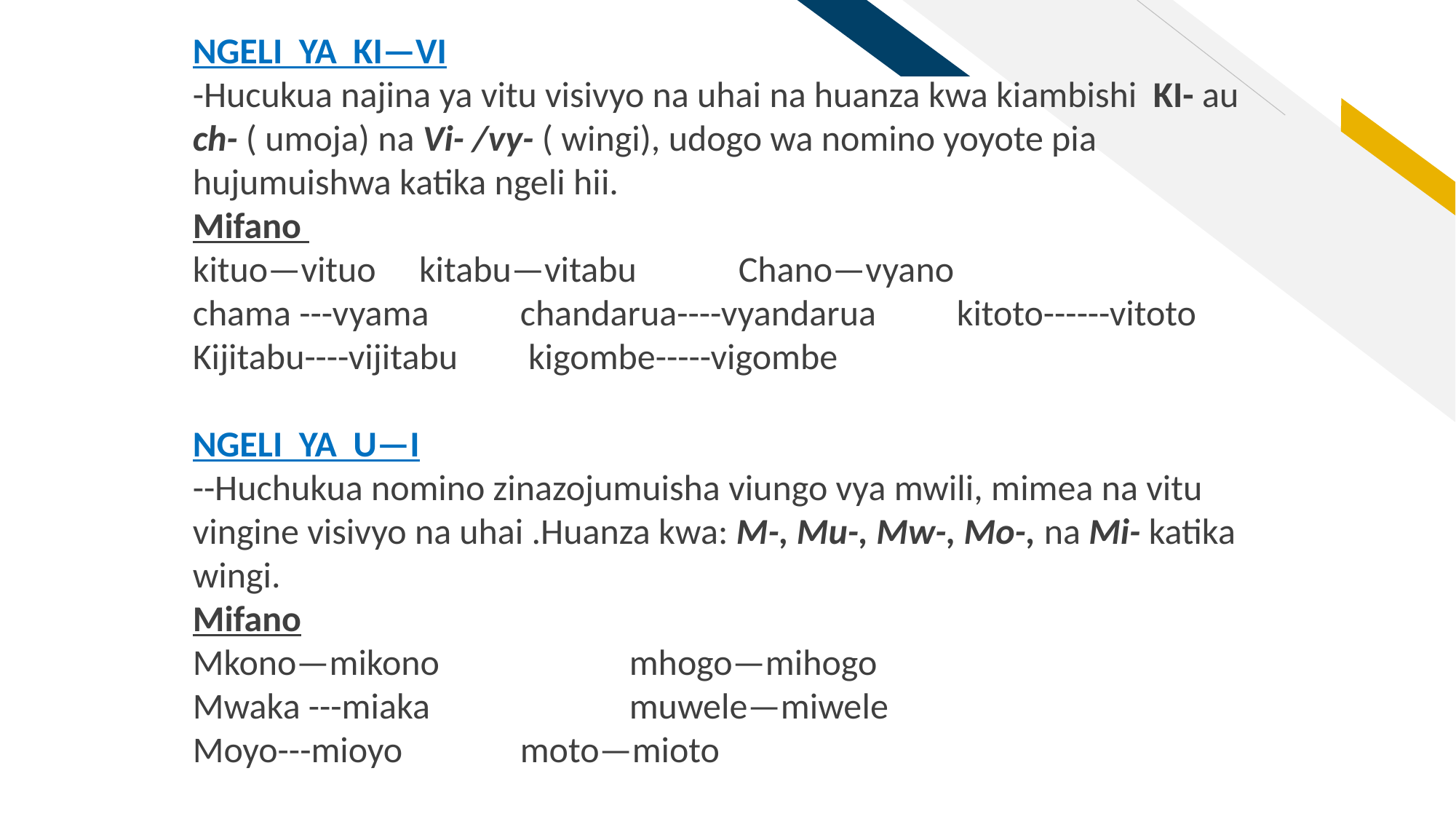

NGELI  YA  KI—VI
-Hucukua najina ya vitu visivyo na uhai na huanza kwa kiambishi  KI- au ch- ( umoja) na Vi- /vy- ( wingi), udogo wa nomino yoyote pia hujumuishwa katika ngeli hii.
Mifano
kituo—vituo  	 kitabu—vitabu  	Chano—vyano
chama ---vyama    	chandarua----vyandarua  	kitoto------vitoto
Kijitabu----vijitabu	 kigombe-----vigombe

NGELI  YA  U—I
--Huchukua nomino zinazojumuisha viungo vya mwili, mimea na vitu vingine visivyo na uhai .Huanza kwa: M-, Mu-, Mw-, Mo-, na Mi- katika wingi.
Mifano
Mkono—mikono    		mhogo—mihogo
Mwaka ---miaka     		muwele—miwele
Moyo---mioyo	    	moto—mioto